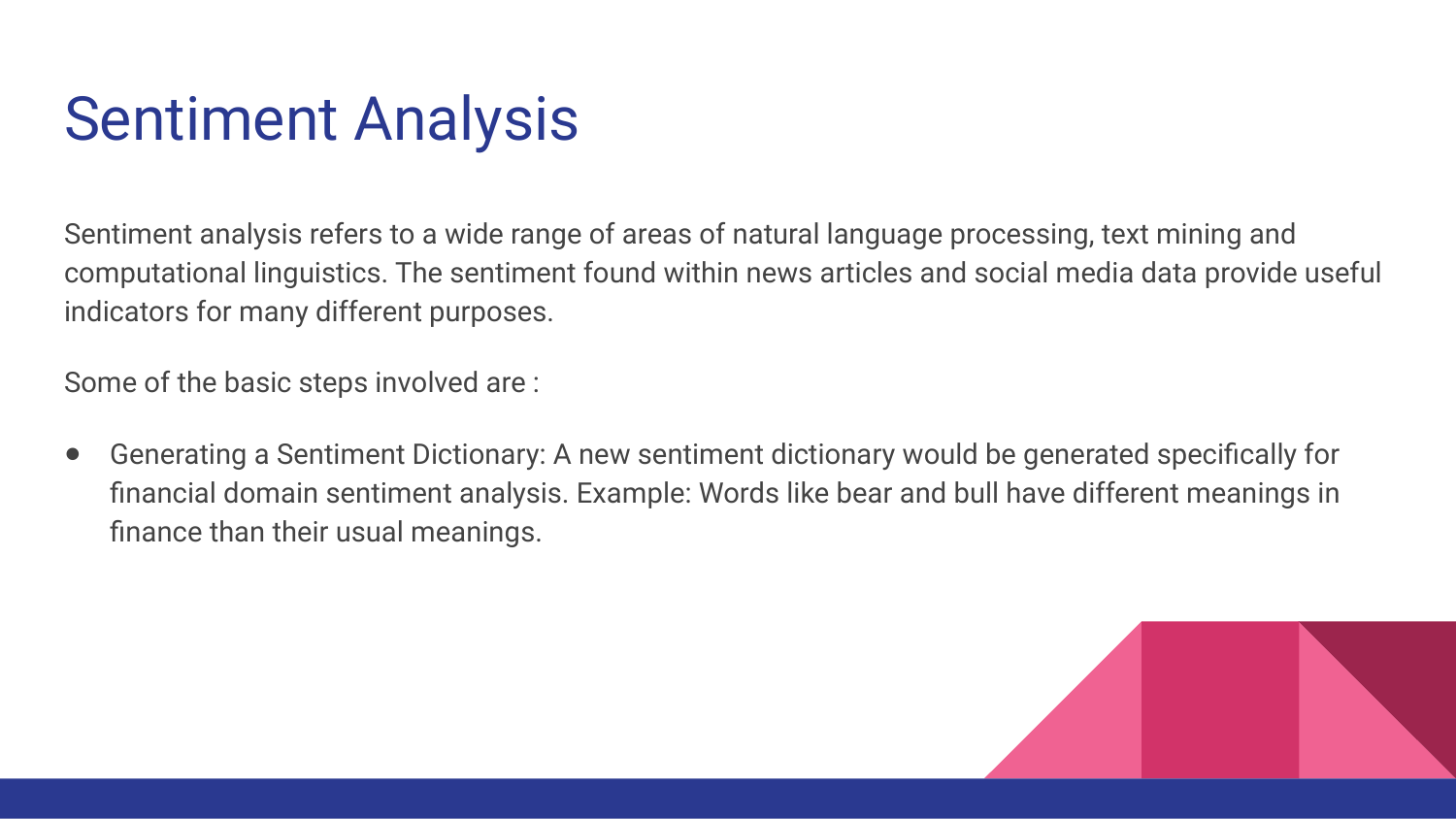

# Sentiment Analysis
Sentiment analysis refers to a wide range of areas of natural language processing, text mining and computational linguistics. The sentiment found within news articles and social media data provide useful indicators for many different purposes.
Some of the basic steps involved are :
Generating a Sentiment Dictionary: A new sentiment dictionary would be generated specifically for financial domain sentiment analysis. Example: Words like bear and bull have different meanings in finance than their usual meanings.